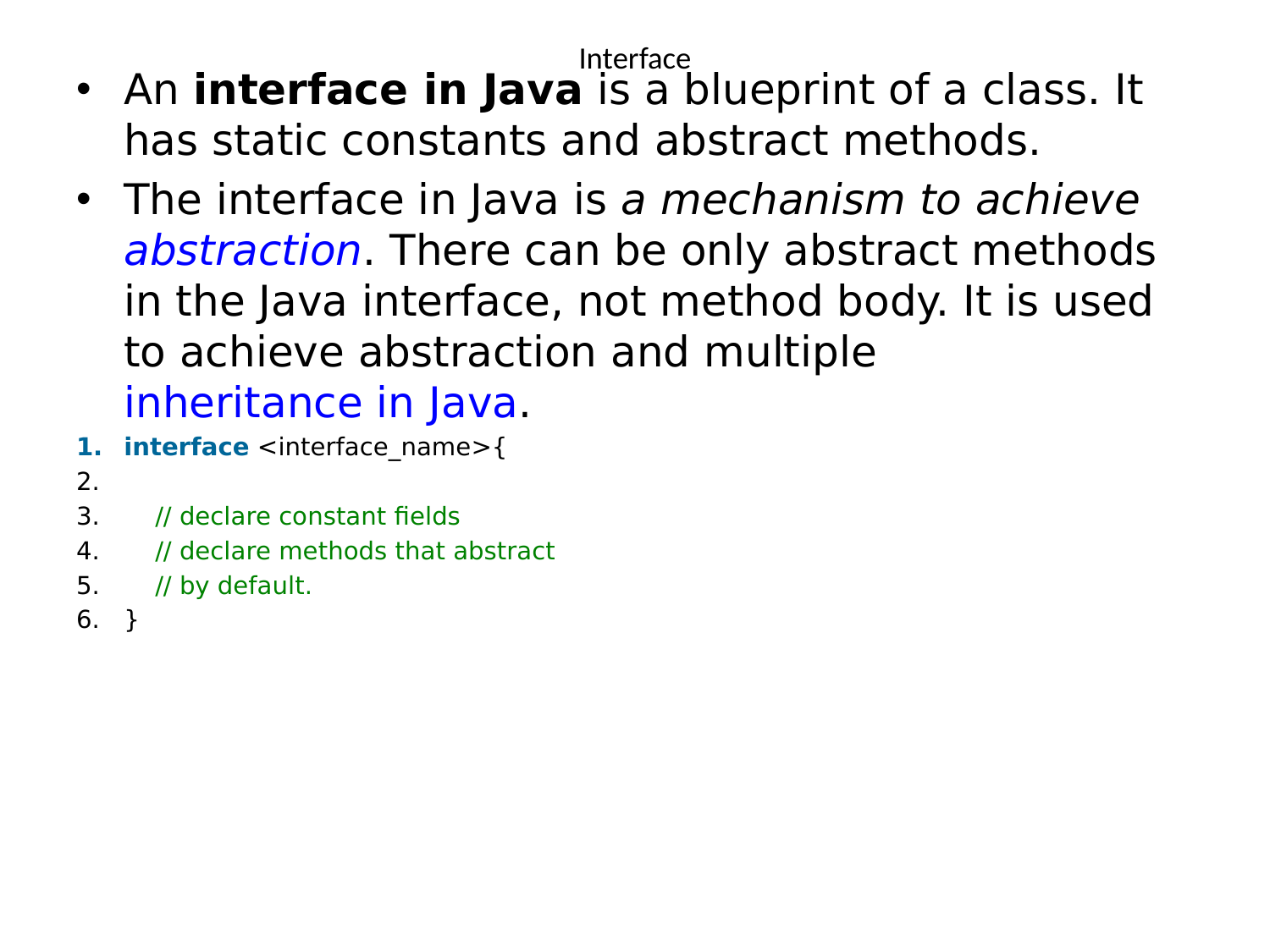

# Interface
An interface in Java is a blueprint of a class. It has static constants and abstract methods.
The interface in Java is a mechanism to achieve abstraction. There can be only abstract methods in the Java interface, not method body. It is used to achieve abstraction and multiple inheritance in Java.
interface <interface_name>{

    // declare constant fields
    // declare methods that abstract
    // by default.
}